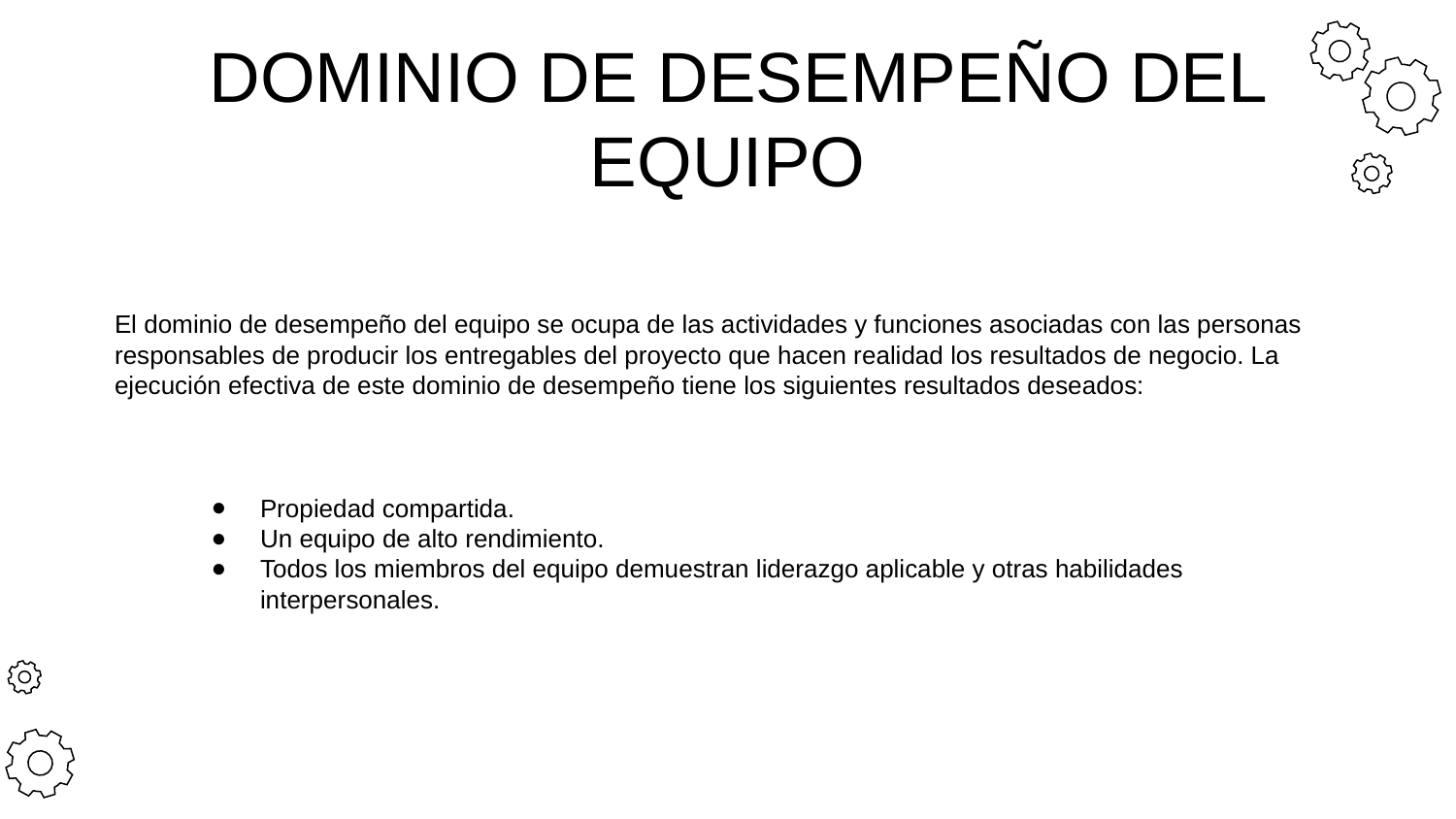

# DOMINIO DE DESEMPEÑO DEL EQUIPO
El dominio de desempeño del equipo se ocupa de las actividades y funciones asociadas con las personas responsables de producir los entregables del proyecto que hacen realidad los resultados de negocio. La ejecución efectiva de este dominio de desempeño tiene los siguientes resultados deseados:

Propiedad compartida.
Un equipo de alto rendimiento.
Todos los miembros del equipo demuestran liderazgo aplicable y otras habilidades interpersonales.